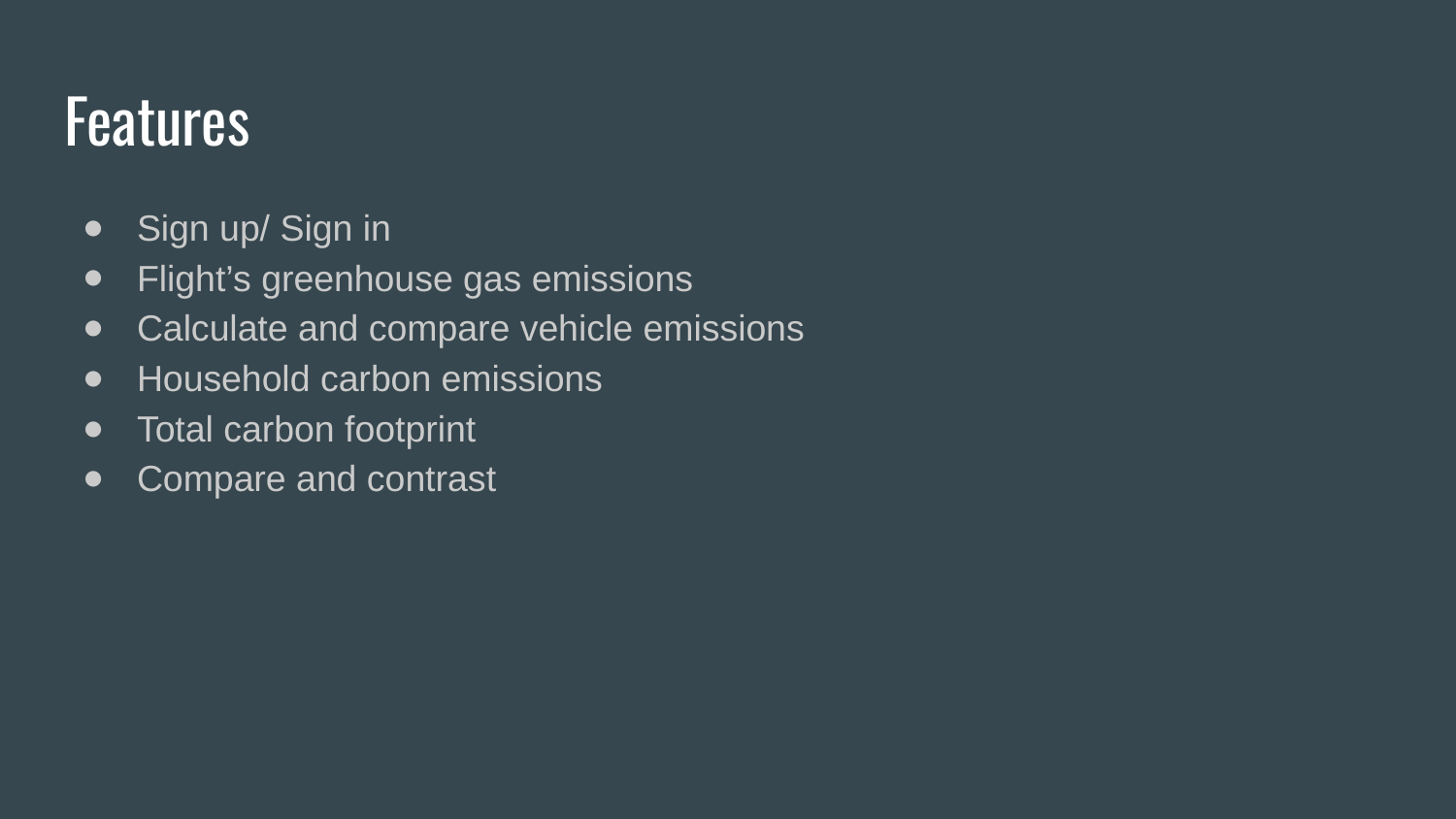

# Features
Sign up/ Sign in
Flight’s greenhouse gas emissions
Calculate and compare vehicle emissions
Household carbon emissions
Total carbon footprint
Compare and contrast